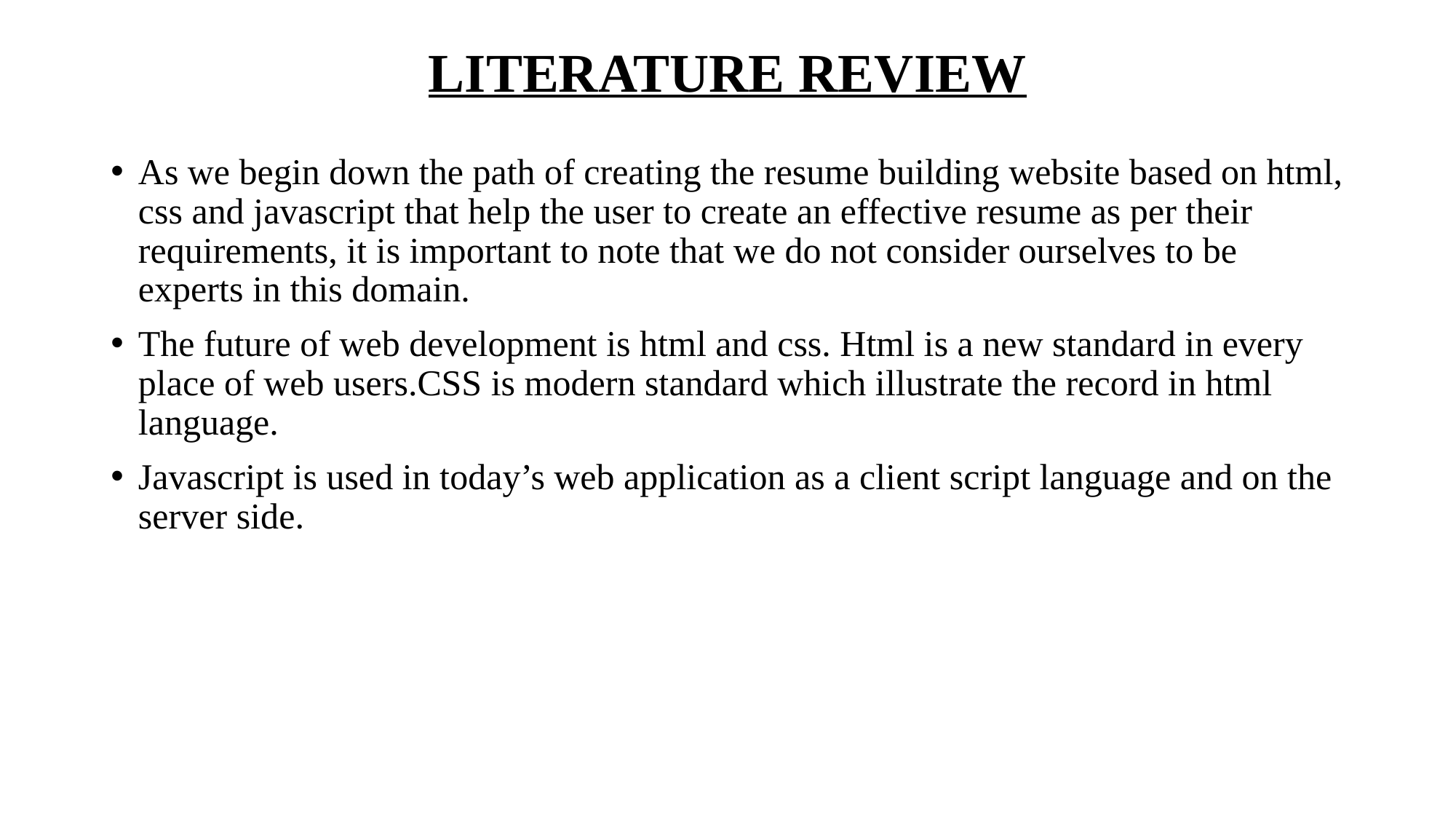

# LITERATURE REVIEW
As we begin down the path of creating the resume building website based on html, css and javascript that help the user to create an effective resume as per their requirements, it is important to note that we do not consider ourselves to be experts in this domain.
The future of web development is html and css. Html is a new standard in every place of web users.CSS is modern standard which illustrate the record in html language.
Javascript is used in today’s web application as a client script language and on the server side.